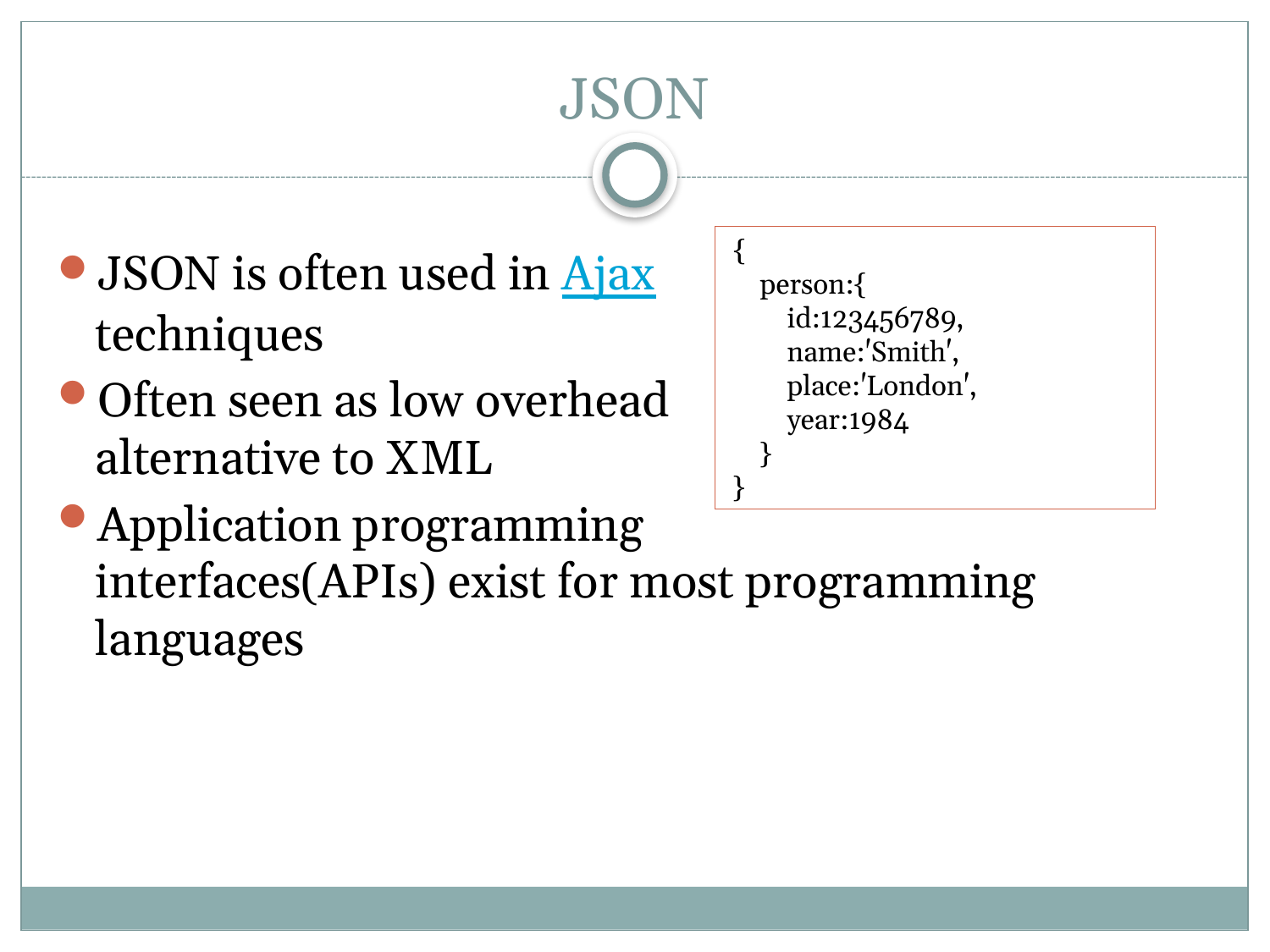

# JSON
{
    person:{
        id:123456789,
        name:'Smith',
        place:'London',
        year:1984
    }
}
JSON is often used in Ajax 
techniques
Often seen as low overhead
alternative to XML
Application programming
interfaces(APIs) exist for most programming languages